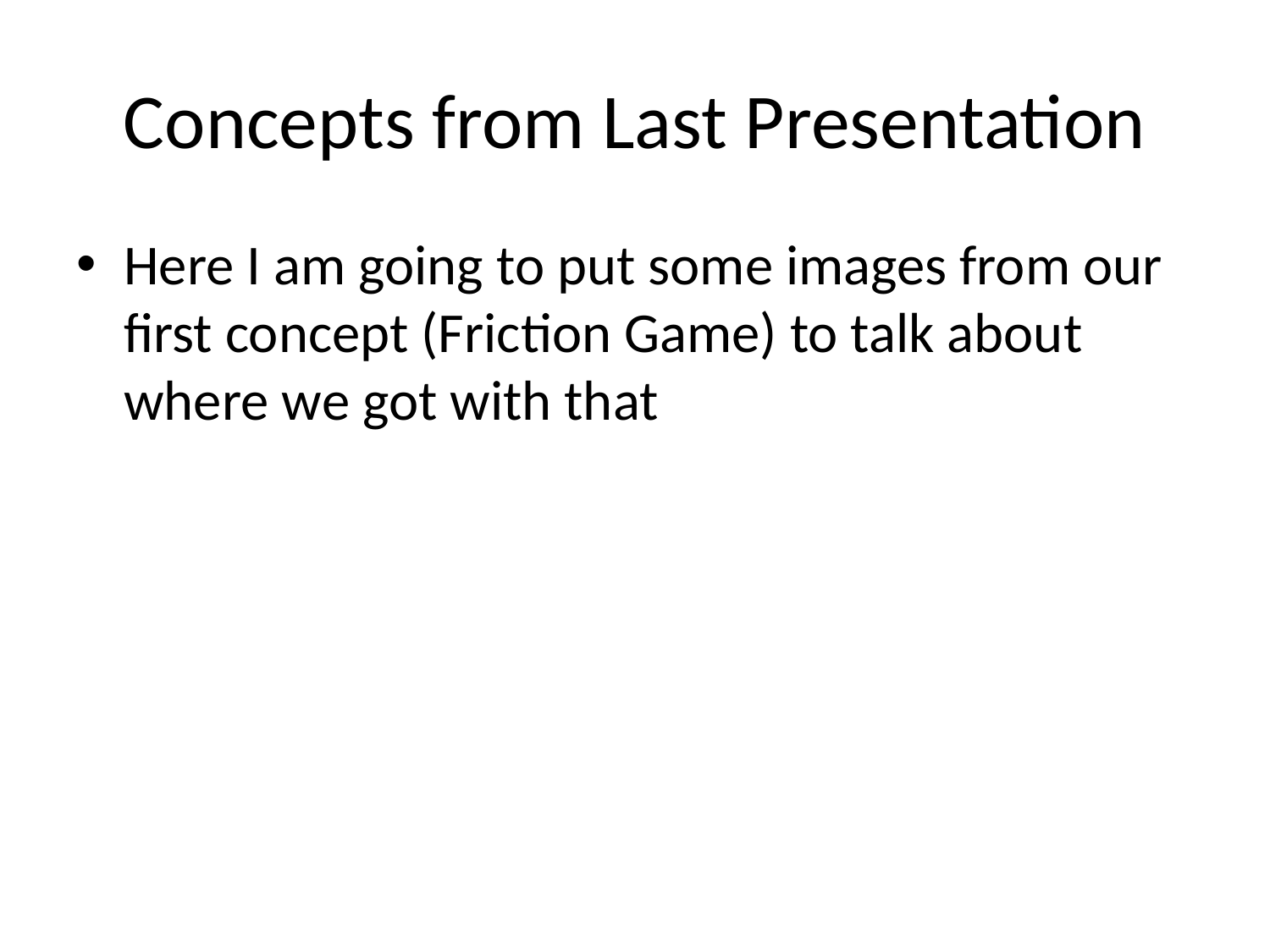

# Concepts from Last Presentation
Here I am going to put some images from our first concept (Friction Game) to talk about where we got with that